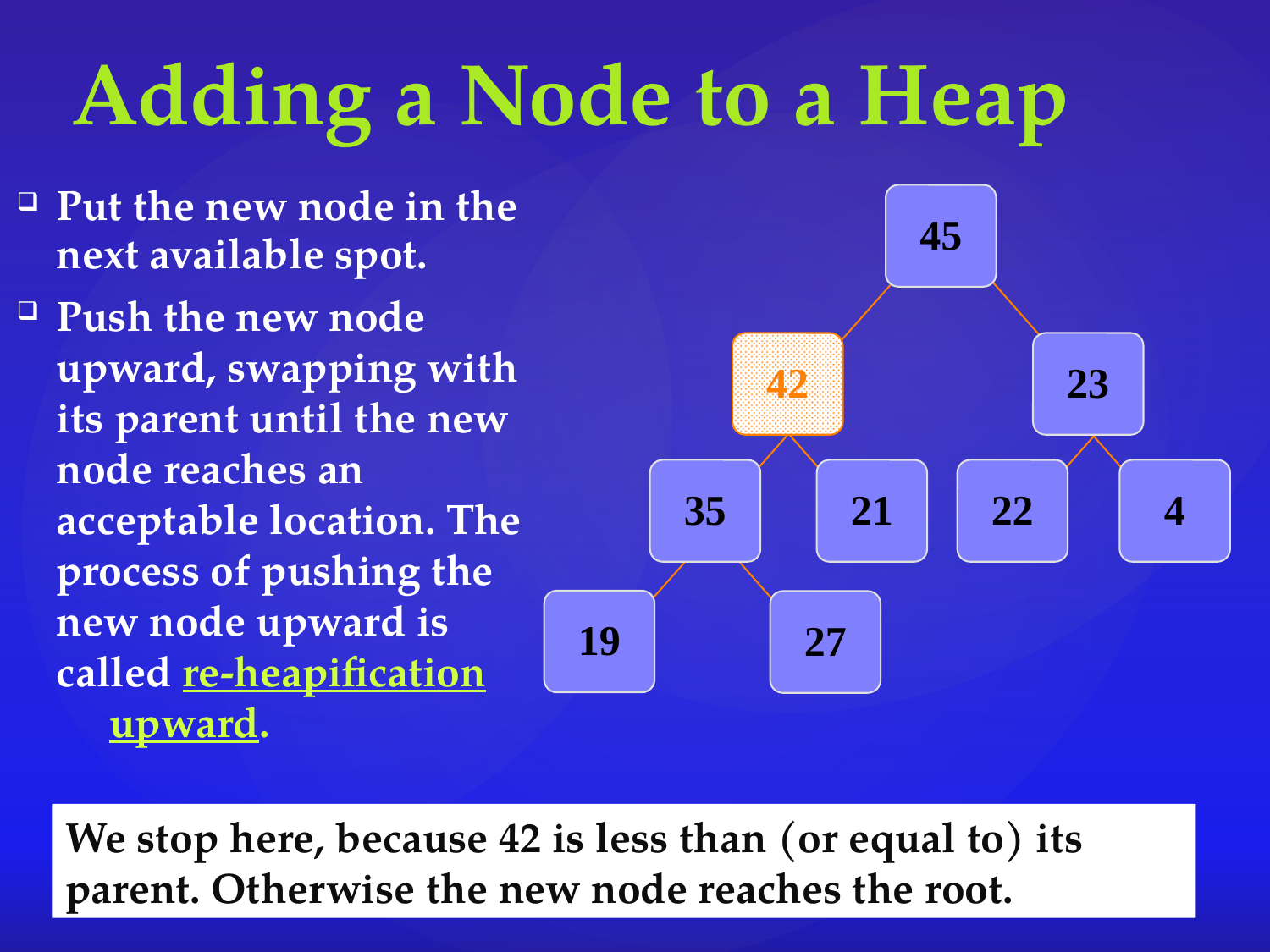

# Adding a Node to a Heap
Put the new node in the next available spot.
Push the new node upward, swapping with its parent until the new node reaches an acceptable location. The process of pushing the new node upward is called re-heapification          upward.

45

42

23

35

21

22

4

19

27
We stop here, because 42 is less than (or equal to) its parent. Otherwise the new node reaches the root.